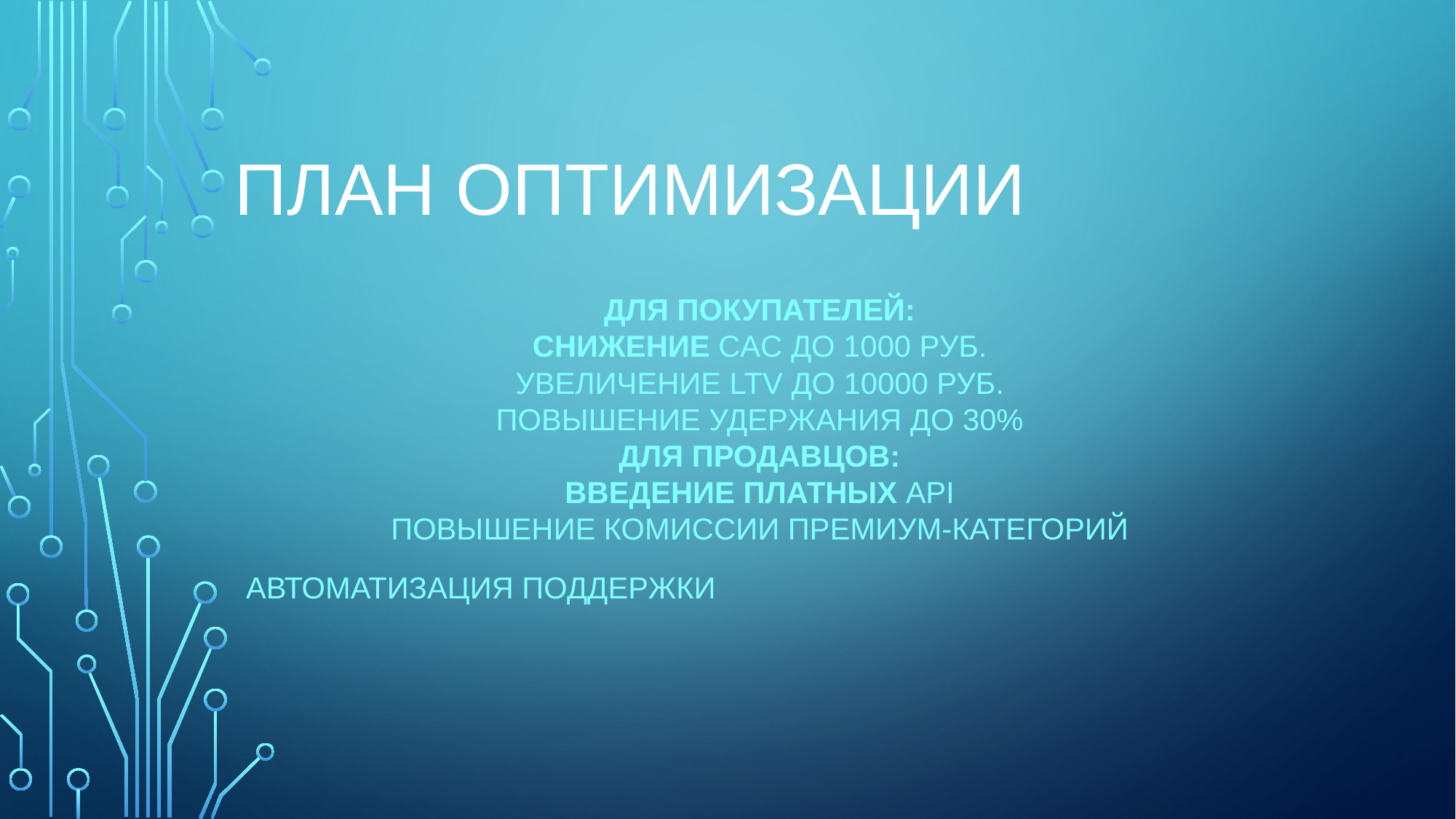

# План оптимизации
Для покупателей:
Снижение CAC до 1000 руб.
Увеличение LTV до 10000 руб.
Повышение удержания до 30%
Для продавцов:
Введение платных API
Повышение комиссии премиум-категорий
Автоматизация поддержки